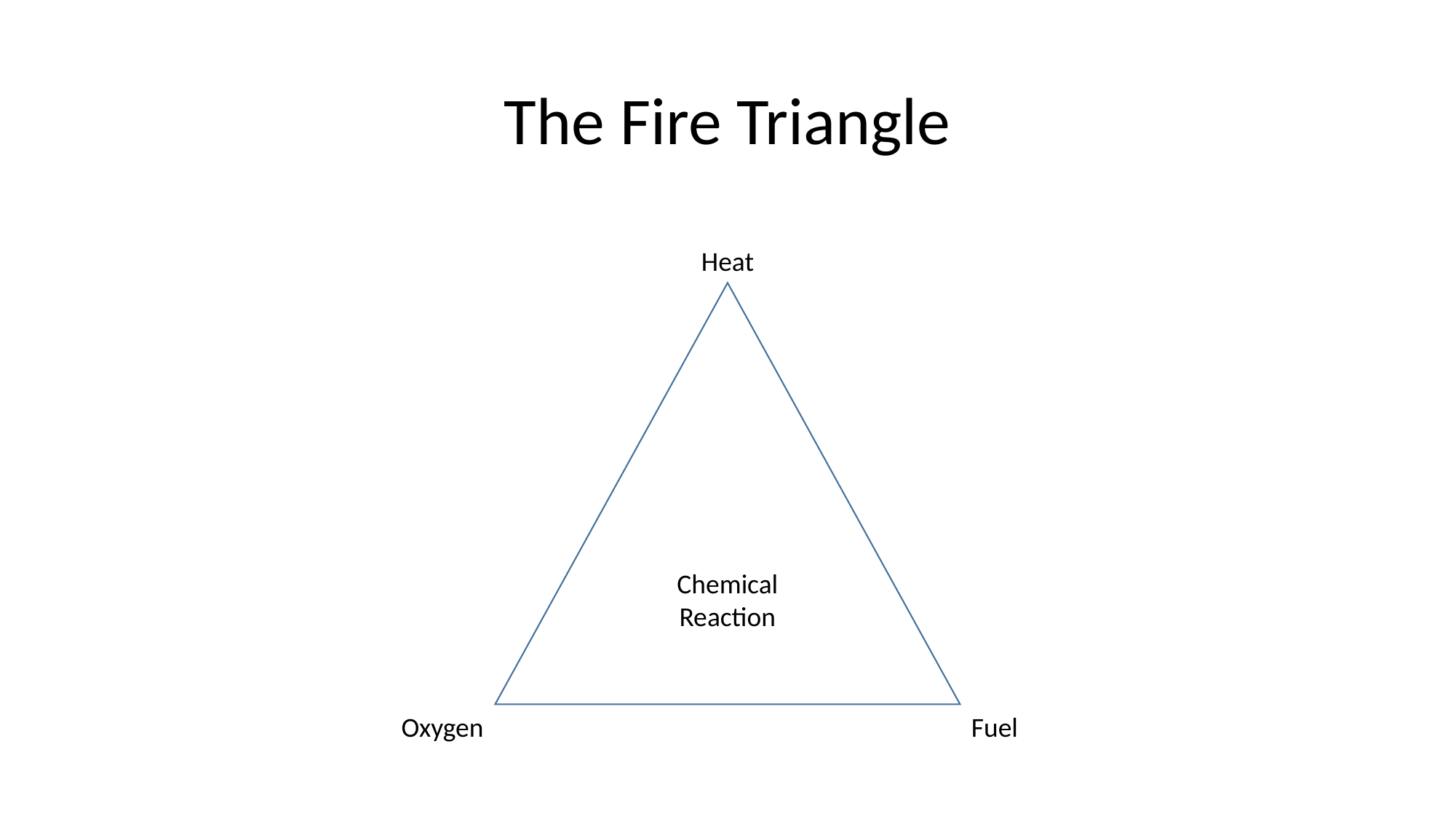

# The Fire Triangle
Heat
Chemical
Reaction
Oxygen
Fuel